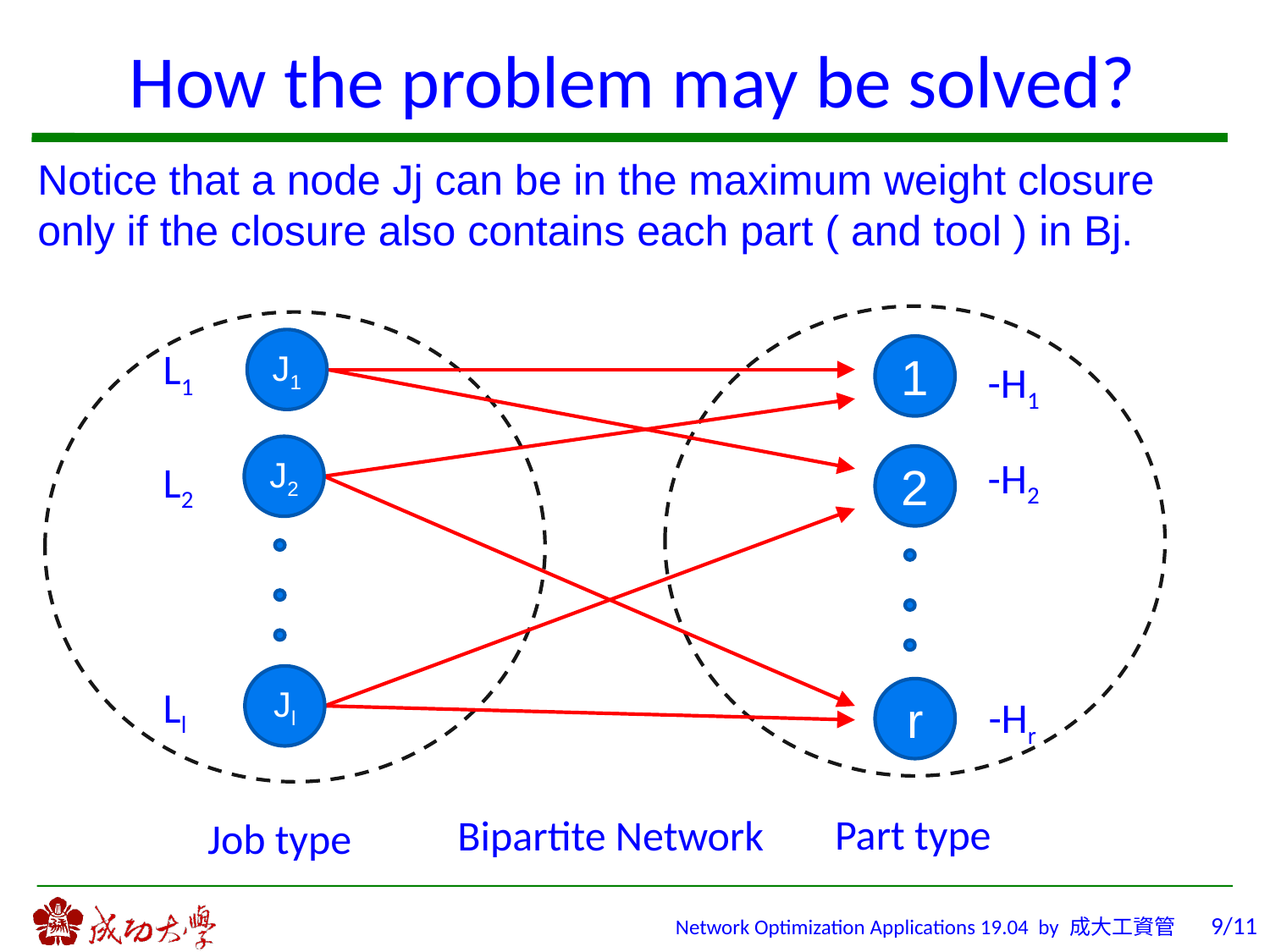

# How the problem may be solved?
Notice that a node Jj can be in the maximum weight closure only if the closure also contains each part ( and tool ) in Bj.

J1
J2

Jl
L1
L2
Ll
Job type
1
-H1
2
-H2

r
-Hr
Part type
Bipartite Network